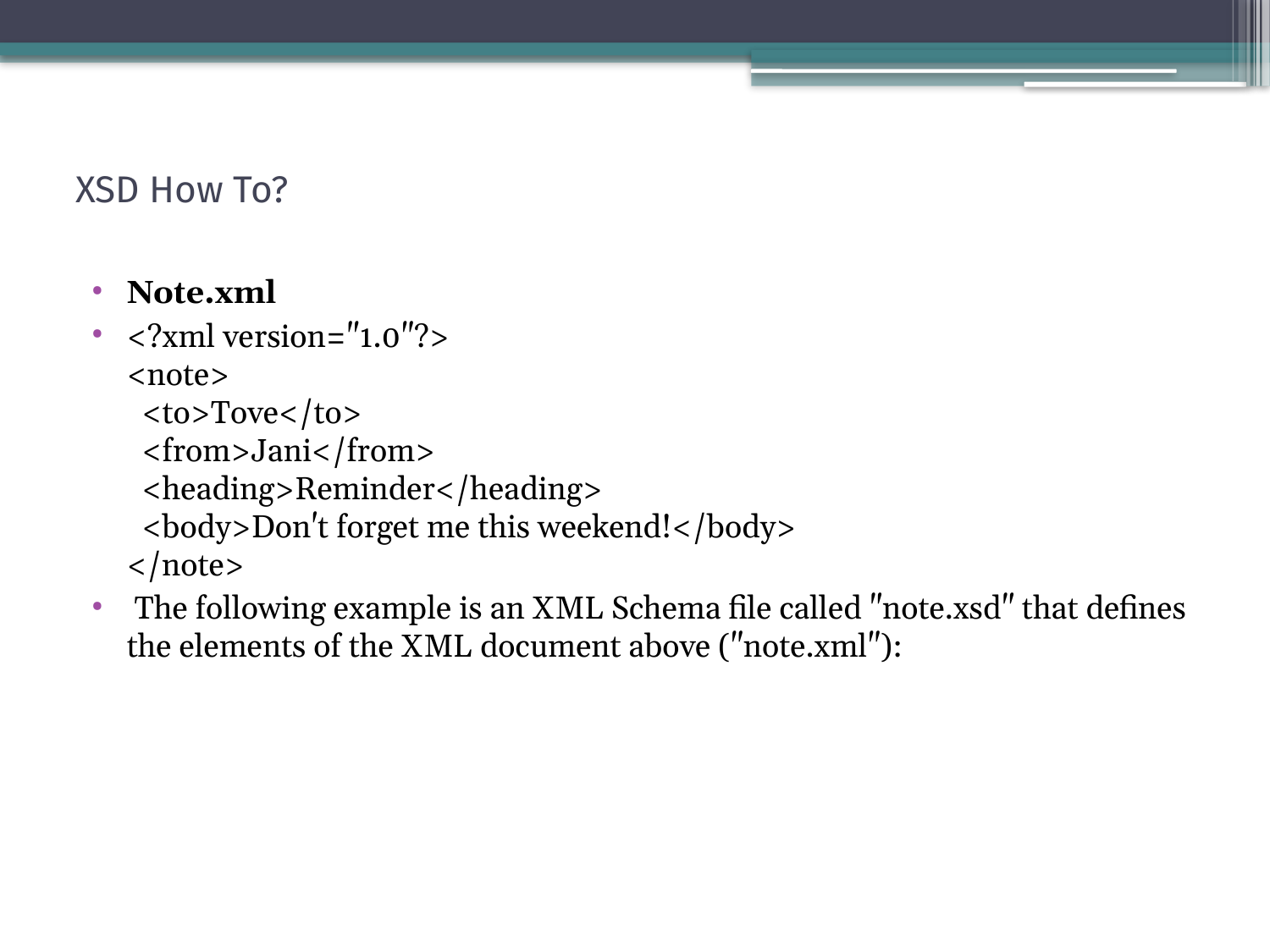

# XSD How To?

Note.xml
<?xml version="1.0"?>
<note>
  <to>Tove</to>
  <from>Jani</from>
  <heading>Reminder</heading>
  <body>Don't forget me this weekend!</body>
</note>
 The following example is an XML Schema file called "note.xsd" that defines the elements of the XML document above ("note.xml"):